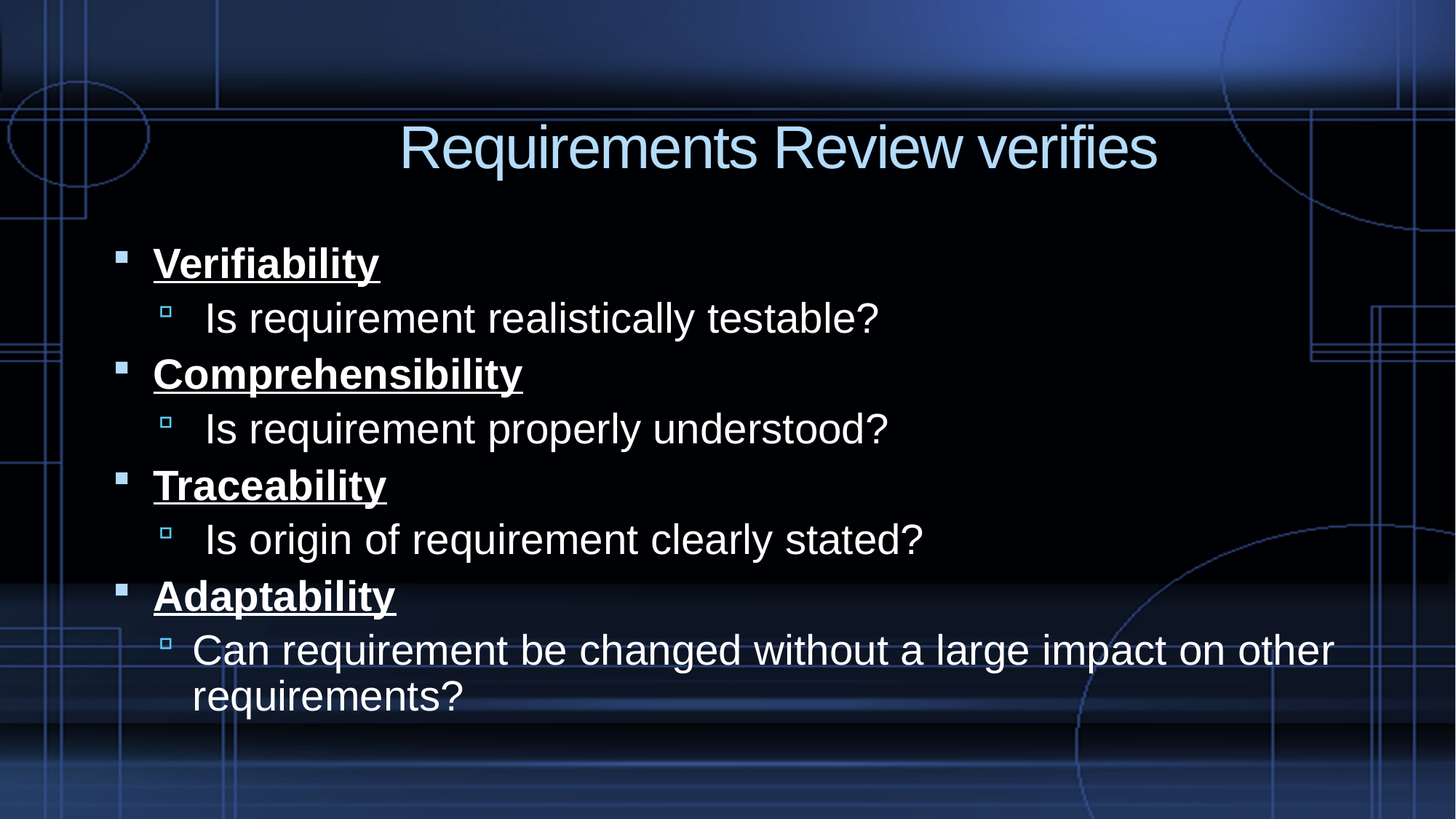

# Requirements Review verifies
Verifiability
 Is requirement realistically testable?
Comprehensibility
 Is requirement properly understood?
Traceability
 Is origin of requirement clearly stated?
Adaptability
Can requirement be changed without a large impact on other requirements?